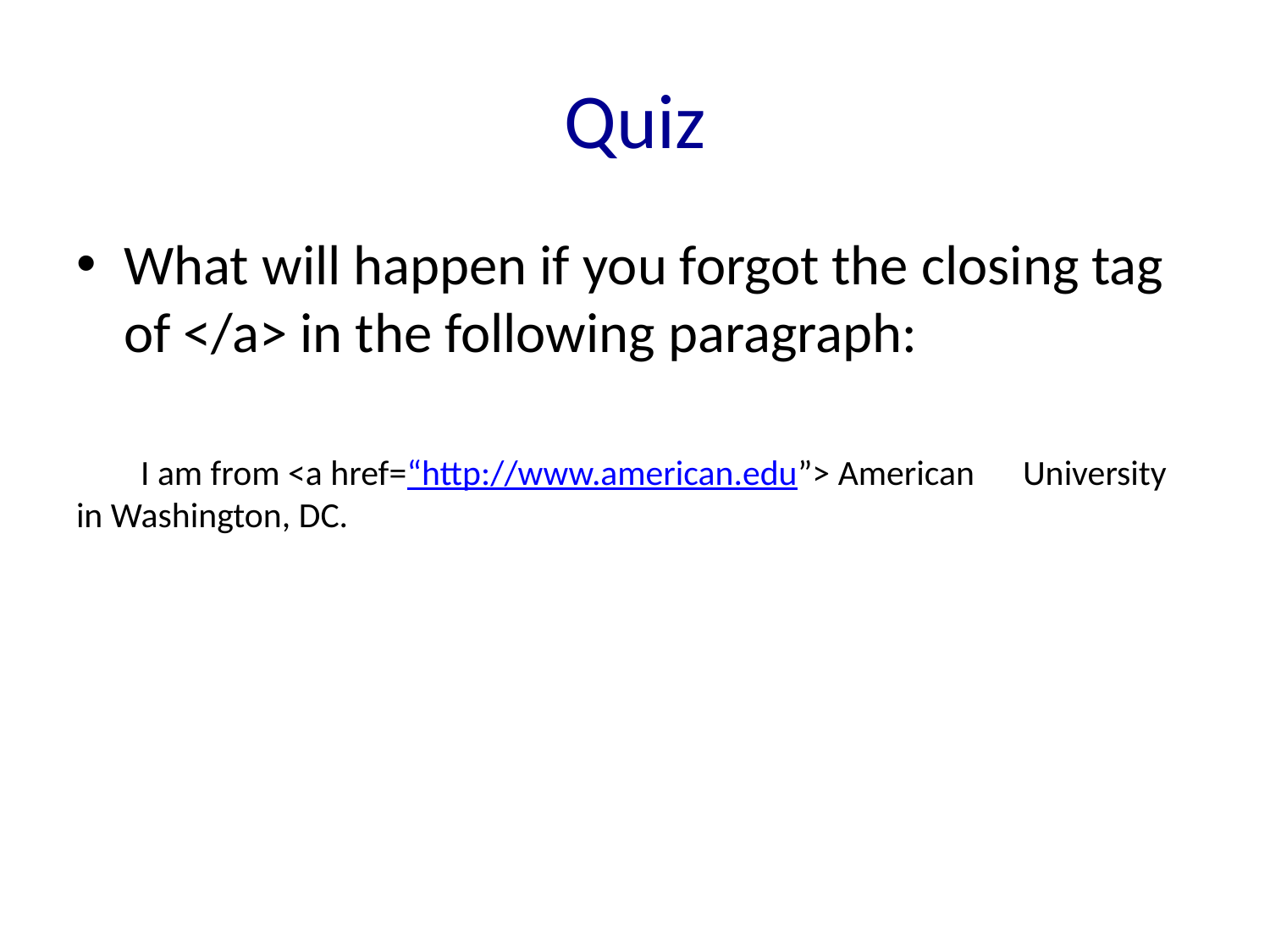

# Quiz
What will happen if you forgot the closing tag of </a> in the following paragraph:

        I am from <a href=“http://www.american.edu”> American      University in Washington, DC.